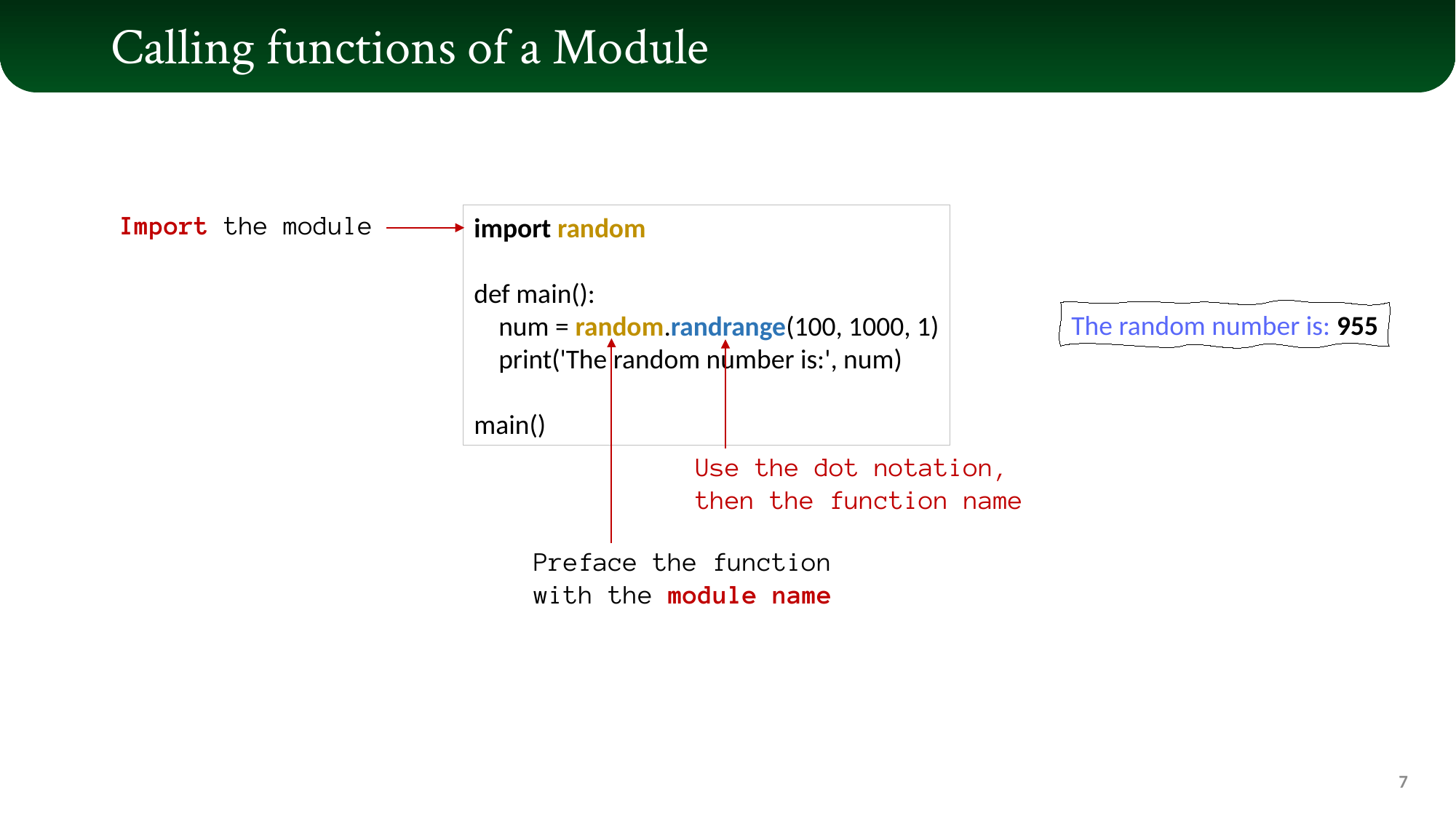

# Calling functions of a Module
Import the module
import random

def main():
    num = random.randrange(100, 1000, 1)
    print('The random number is:', num)

main()
The random number is: 955
Use the dot notation,
then the function name
Preface the function
with the module name
7